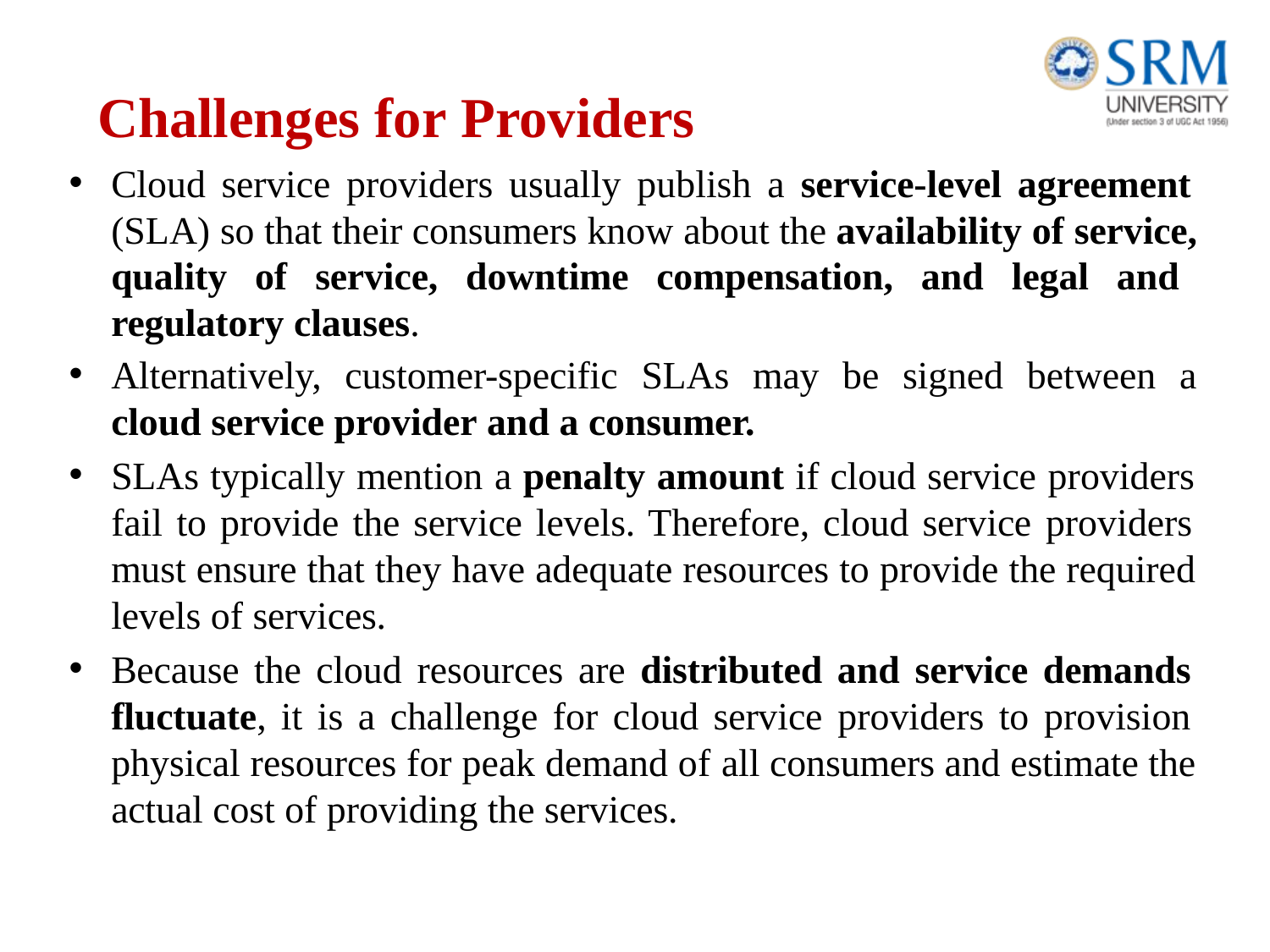

# Challenges for Providers
Cloud service providers usually publish a service-level agreement  (SLA) so that their consumers know about the availability of service,  quality of service, downtime compensation, and legal and  regulatory clauses.
Alternatively, customer-specific SLAs may be signed between a
cloud service provider and a consumer.
SLAs typically mention a penalty amount if cloud service providers  fail to provide the service levels. Therefore, cloud service providers  must ensure that they have adequate resources to provide the required  levels of services.
Because the cloud resources are distributed and service demands  fluctuate, it is a challenge for cloud service providers to provision  physical resources for peak demand of all consumers and estimate the  actual cost of providing the services.